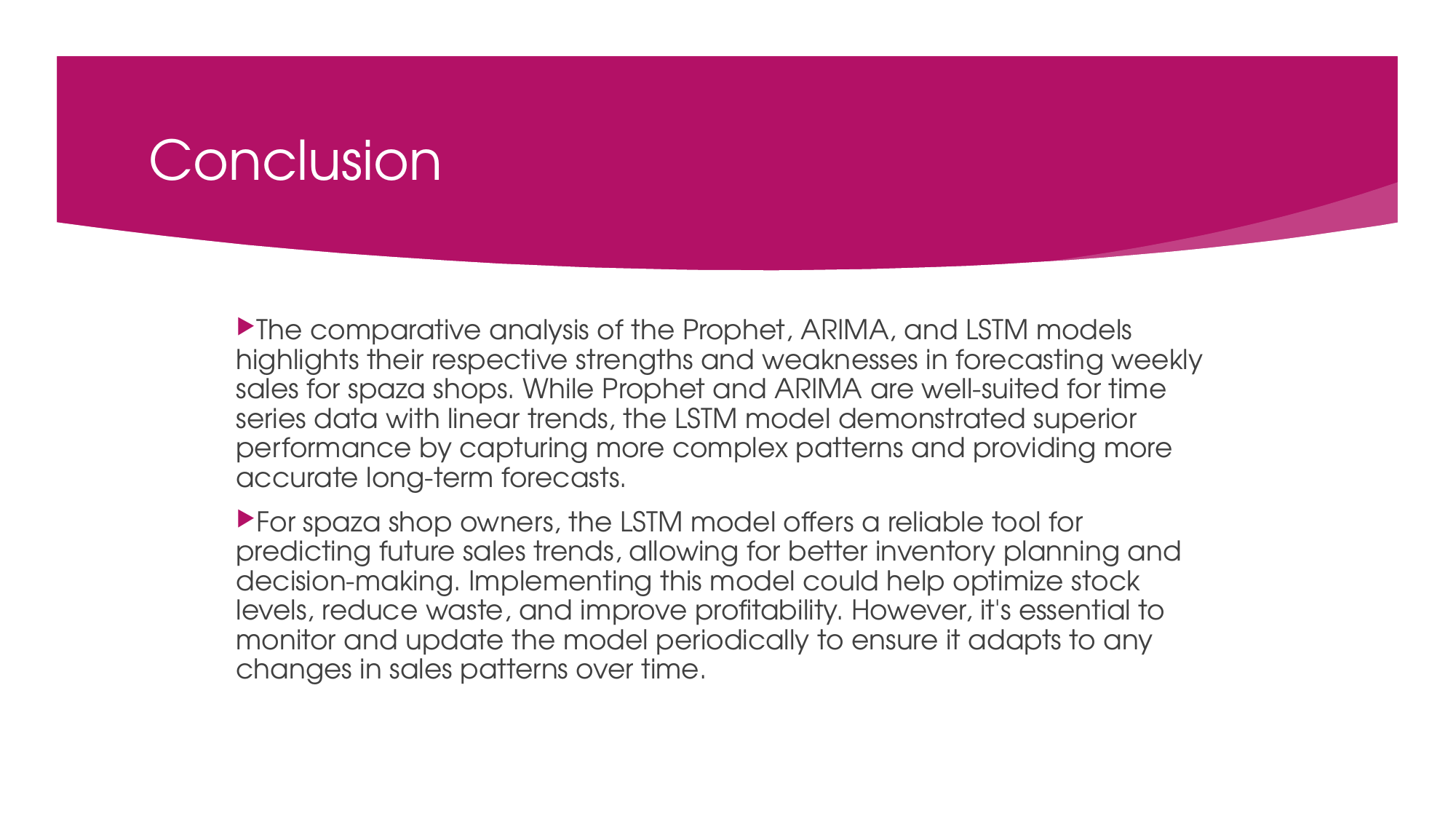

Conclusion

The comparative analysis of the Prophet, ARIMA, and LSTM models highlights their respective strengths and weaknesses in forecasting weekly sales for spaza shops. While Prophet and ARIMA are well-suited for time series data with linear trends, the LSTM model demonstrated superior performance by capturing more complex patterns and providing more accurate long-term forecasts.
For spaza shop owners, the LSTM model offers a reliable tool for predicting future sales trends, allowing for better inventory planning and decision-making. Implementing this model could help optimize stock levels, reduce waste, and improve profitability. However, it's essential to monitor and update the model periodically to ensure it adapts to any changes in sales patterns over time.